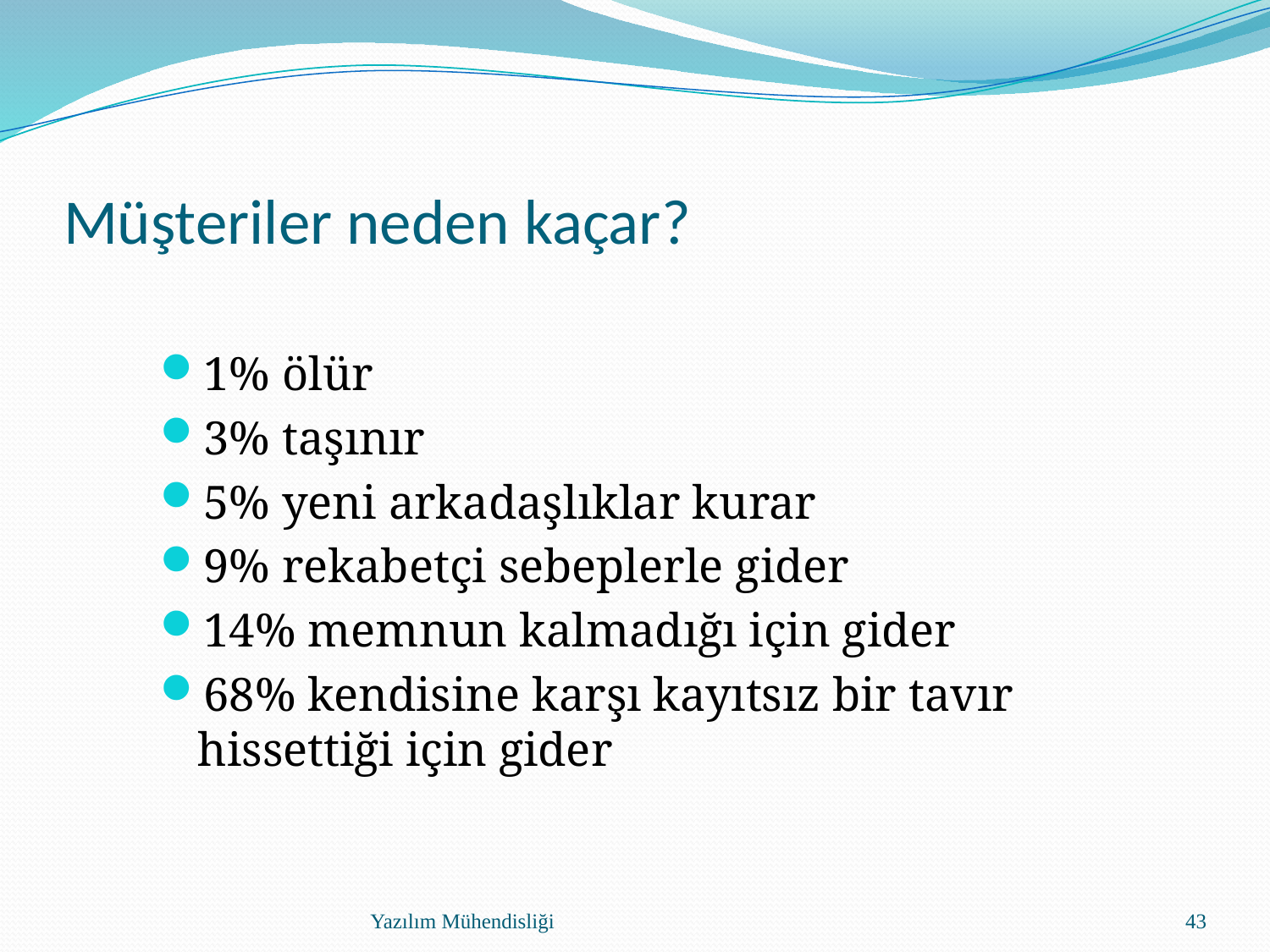

# Müşteriler neden kaçar?
1% ölür
3% taşınır
5% yeni arkadaşlıklar kurar
9% rekabetçi sebeplerle gider
14% memnun kalmadığı için gider
68% kendisine karşı kayıtsız bir tavır hissettiği için gider
Yazılım Mühendisliği
43